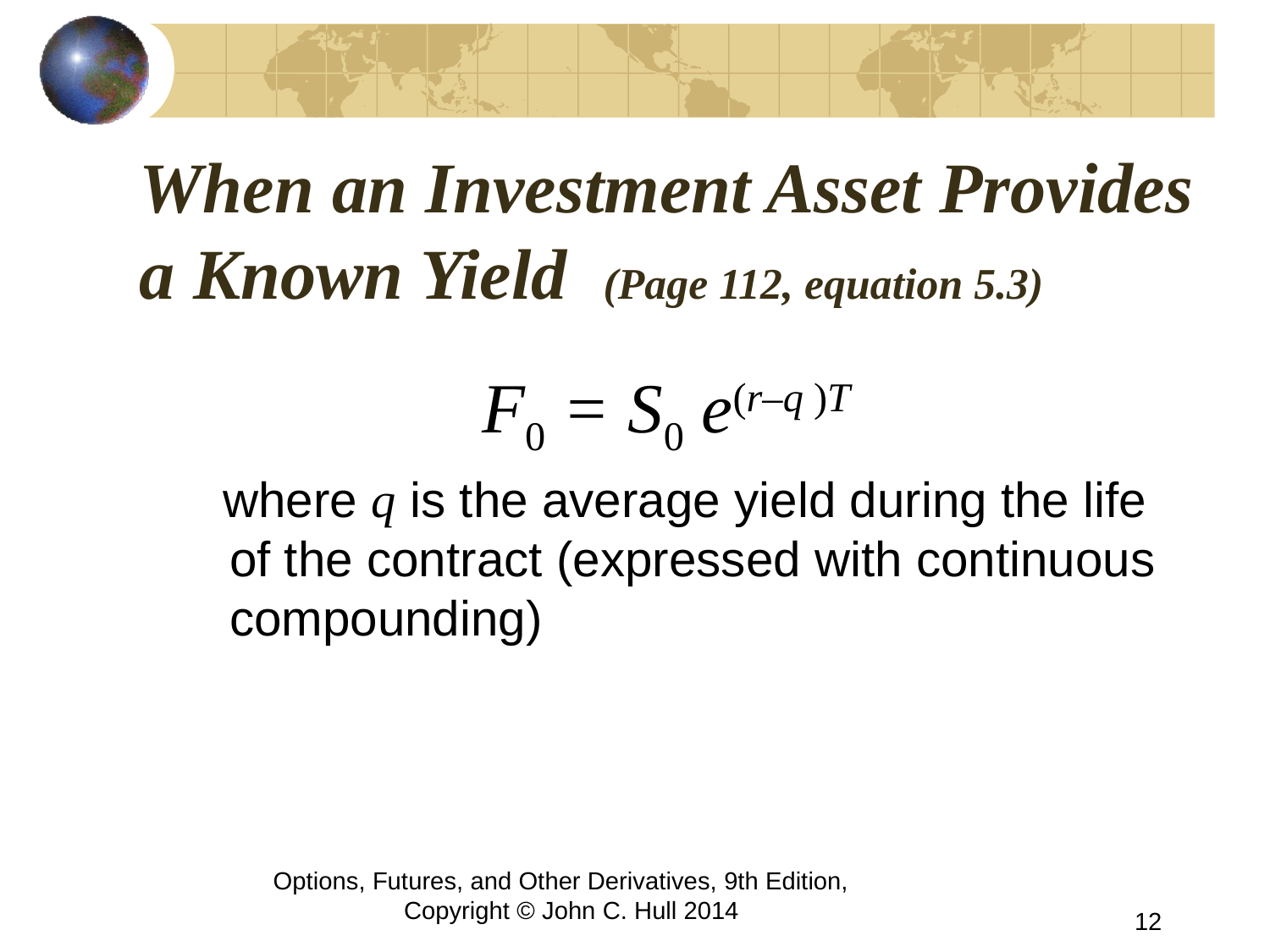

# When an Investment Asset Provides a Known Yield  (Page 112, equation 5.3)
F0 = S0 e(r–q )T
   where q is the average yield during the life of the contract (expressed with continuous compounding)

Options, Futures, and Other Derivatives, 9th Edition,    Copyright © John C. Hull 2014

12